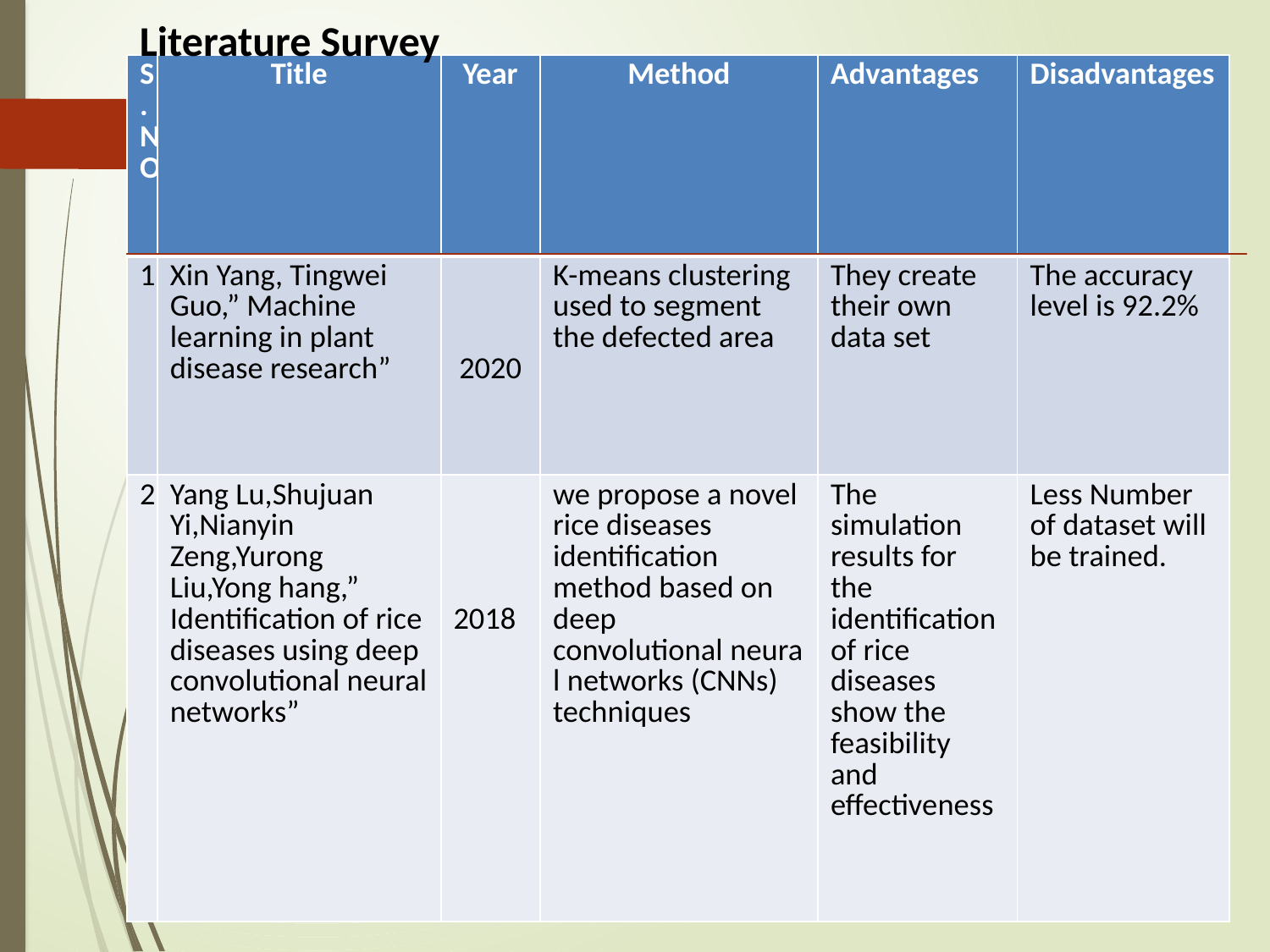

Literature Survey
| S.NO | Title | Year | Method | Advantages | Disadvantages |
| --- | --- | --- | --- | --- | --- |
| 1 | Xin Yang, Tingwei Guo,” Machine learning in plant disease research” | 2020 | K-means clustering used to segment the defected area | They create their own data set | The accuracy level is 92.2% |
| 2 | Yang Lu,Shujuan Yi,Nianyin Zeng,Yurong Liu,Yong hang,” Identification of rice diseases using deep convolutional neural networks” | 2018 | we propose a novel rice diseases identification method based on deep convolutional neural networks (CNNs) techniques | The simulation results for the identification of rice diseases show the feasibility and effectiveness | Less Number of dataset will be trained. |